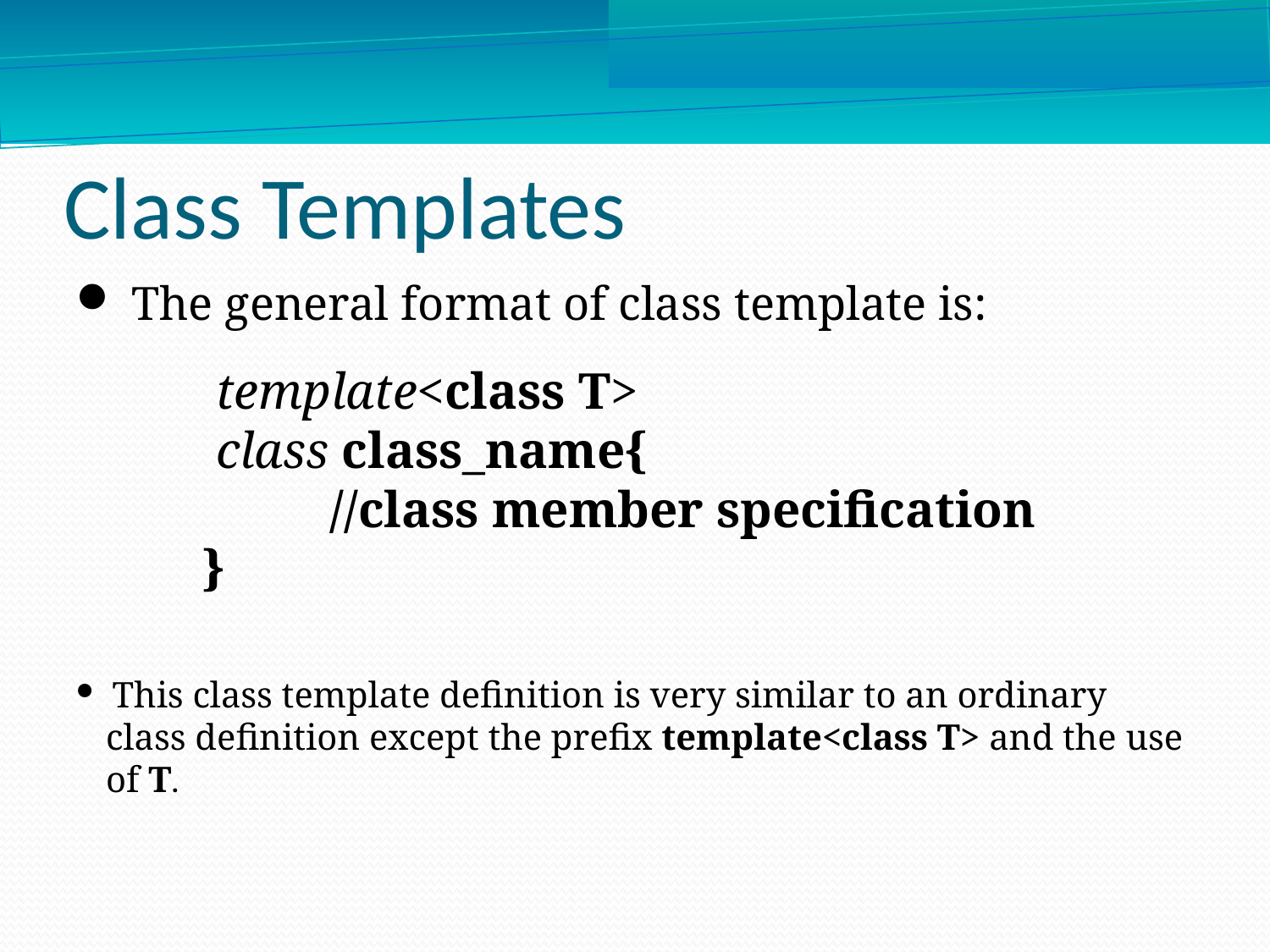

Class Templates
 The general format of class template is:

	 template<class T>
	 class class_name{
		//class member specification
	}

 This class template definition is very similar to an ordinary class definition except the prefix template<class T> and the use of T.